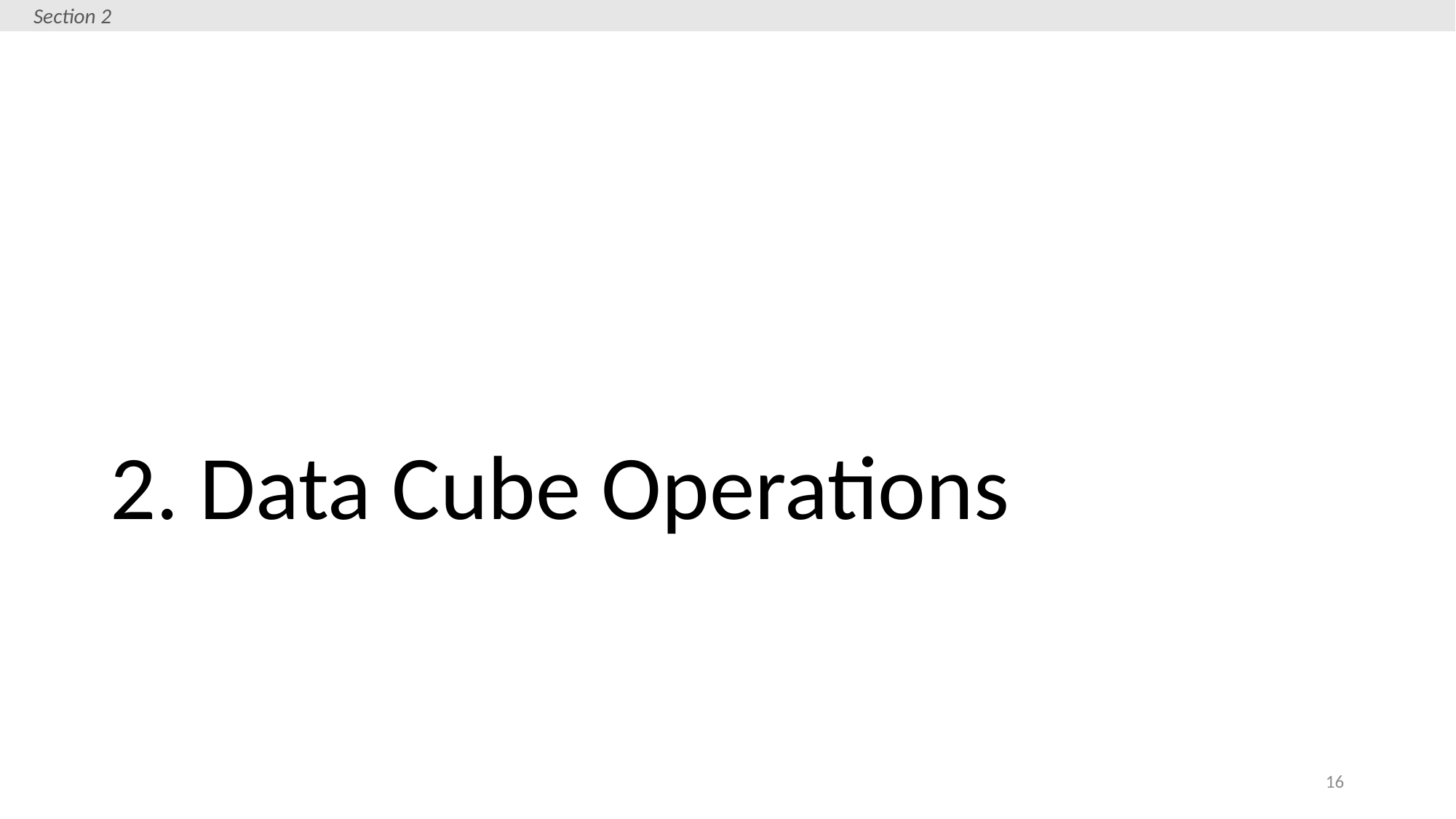

Section 2
# 2. Data Cube Operations
16